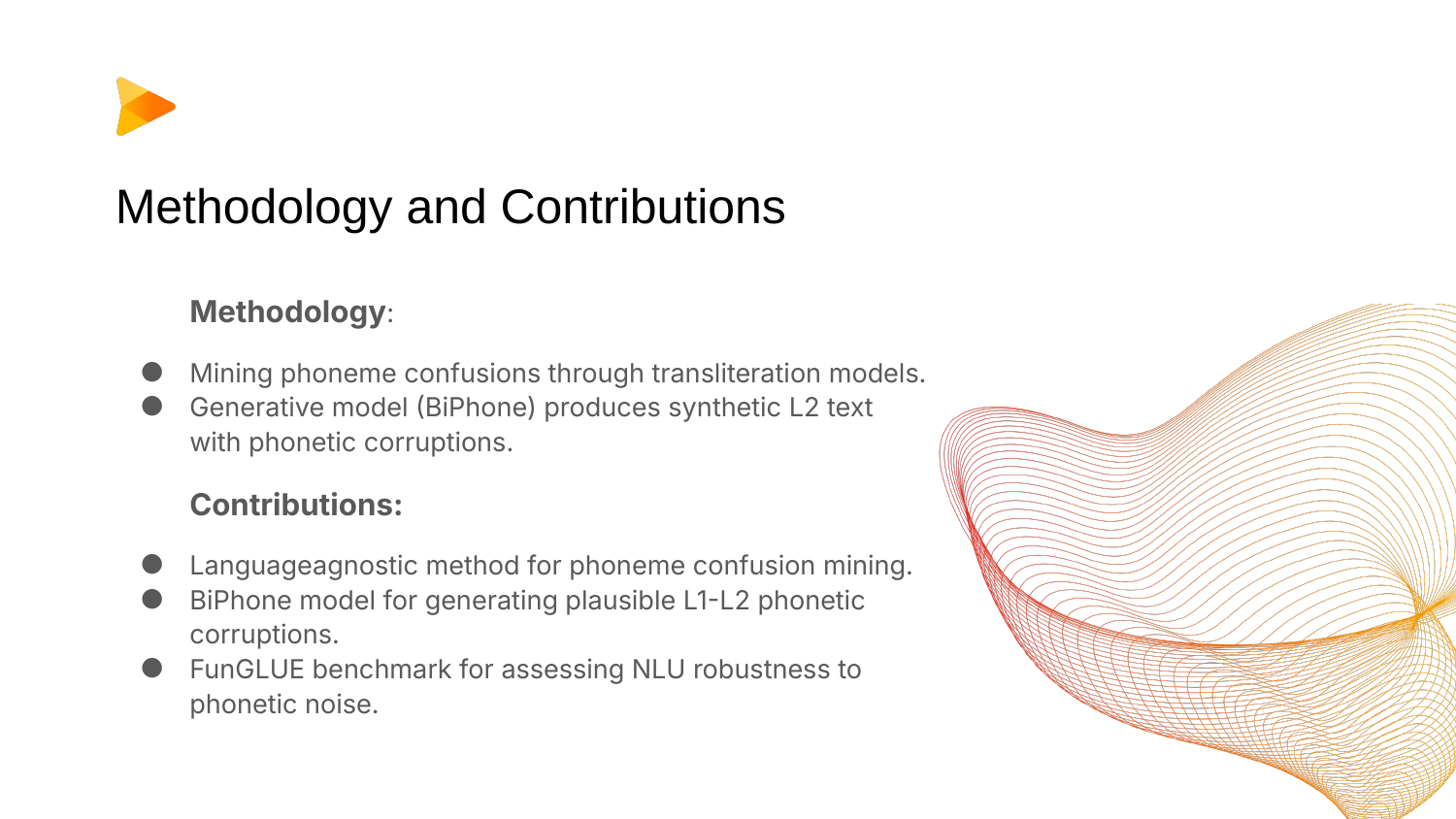

# Methodology and Contributions
Methodology:
Mining phoneme confusions through transliteration models.
Generative model (BiPhone) produces synthetic L2 text with phonetic corruptions.
Contributions:
Languageagnostic method for phoneme confusion mining.
BiPhone model for generating plausible L1-L2 phonetic corruptions.
FunGLUE benchmark for assessing NLU robustness to phonetic noise.